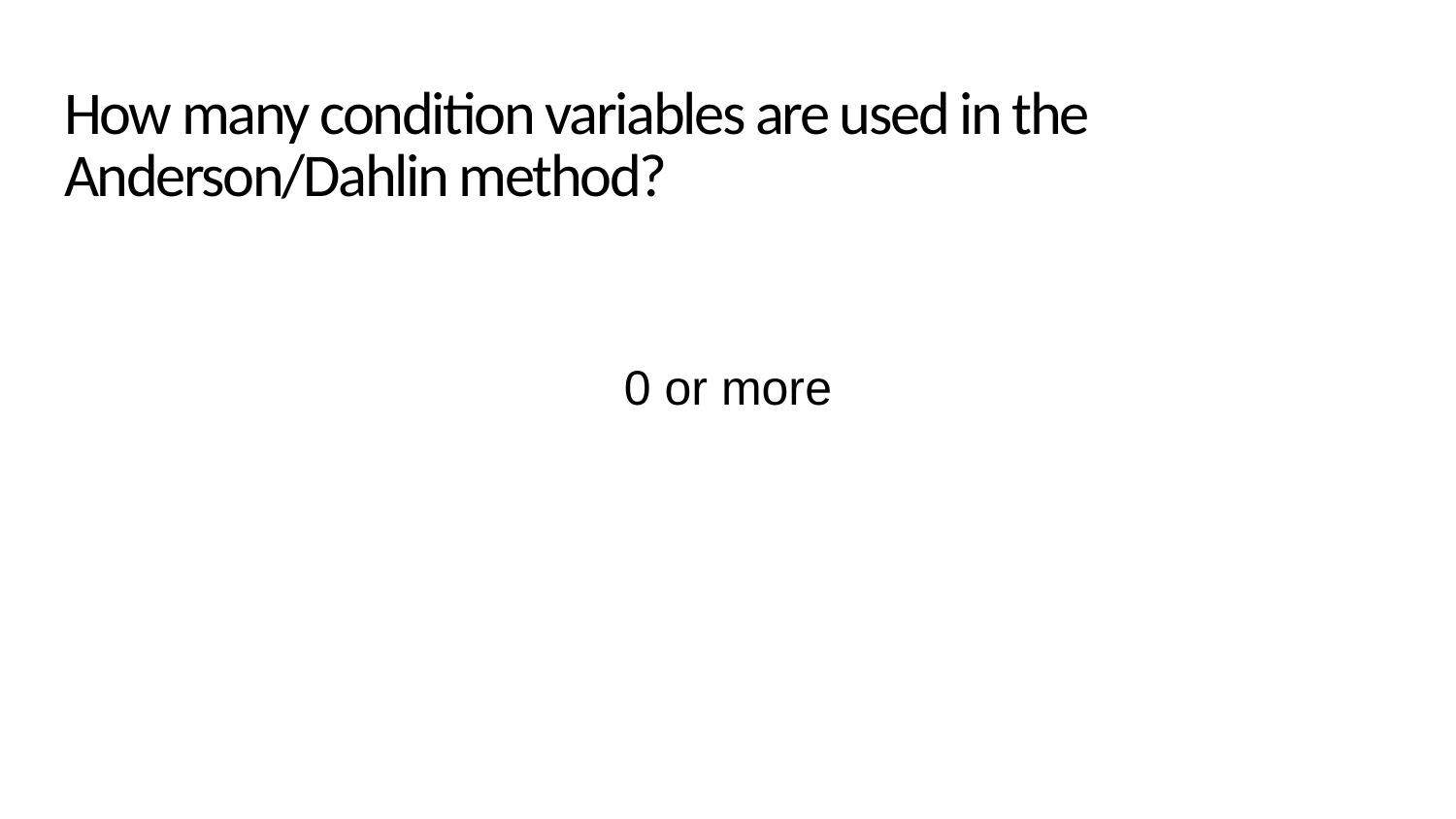

# How many condition variables are used in the Anderson/Dahlin method?
0 or more